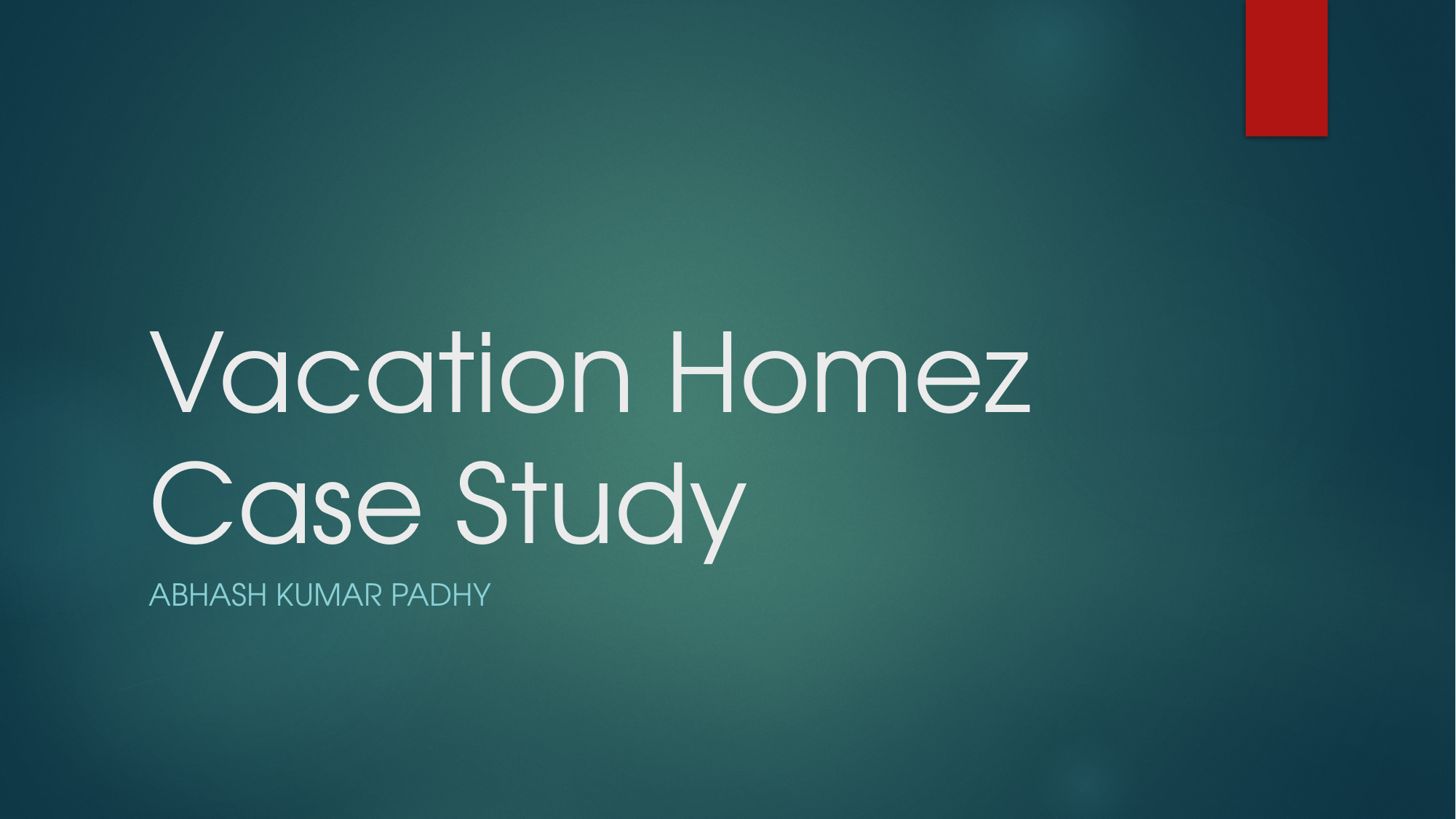

# Vacation Homez Case Study
Abhash Kumar Padhy